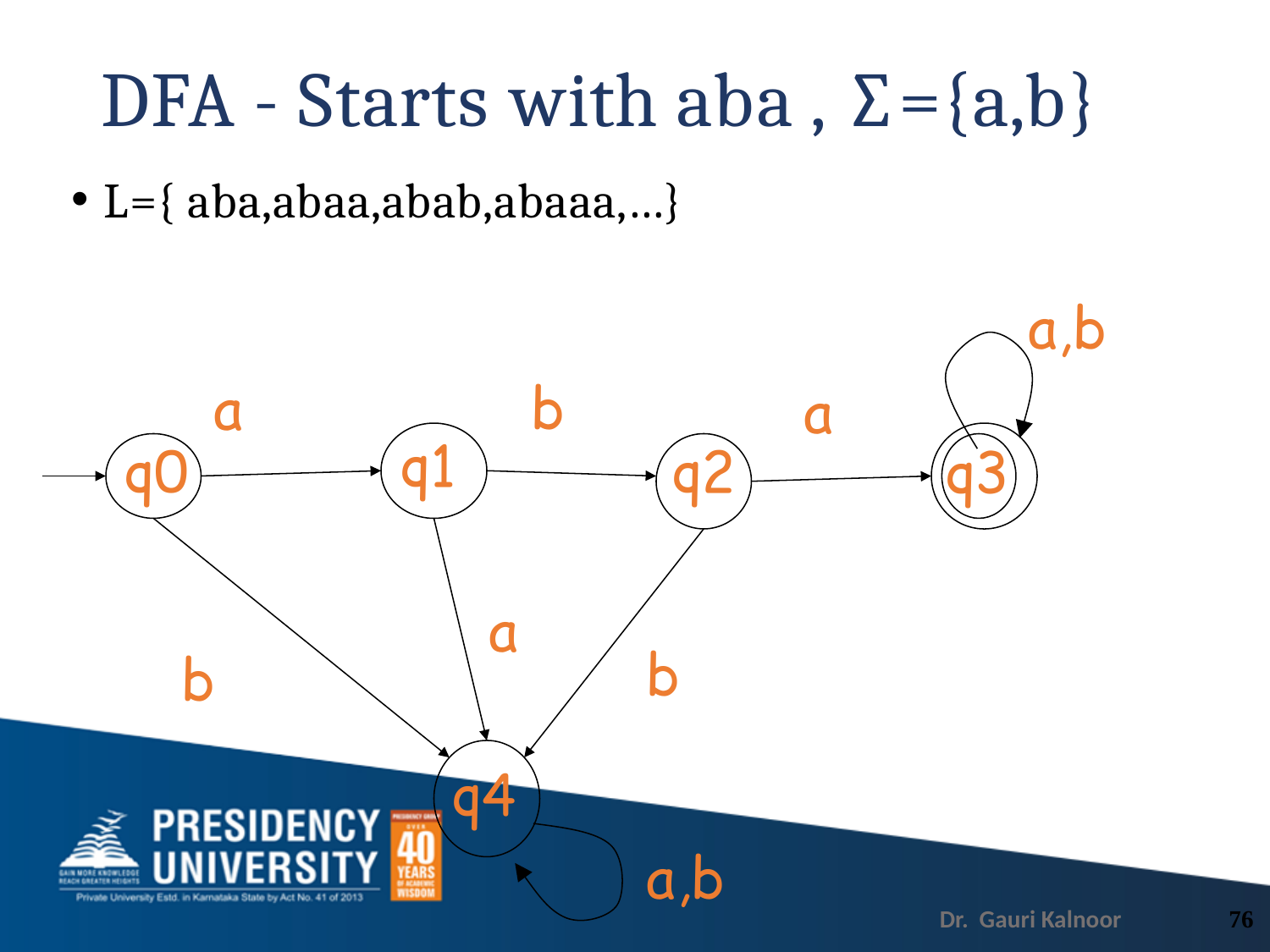

# DFA - Starts with aba , ∑={a,b}
L={ aba,abaa,abab,abaaa,…}

a,b

b
a
a

q1
q2
q0
q3

a
b
b

q4

a,b
76
Dr.  Gauri Kalnoor